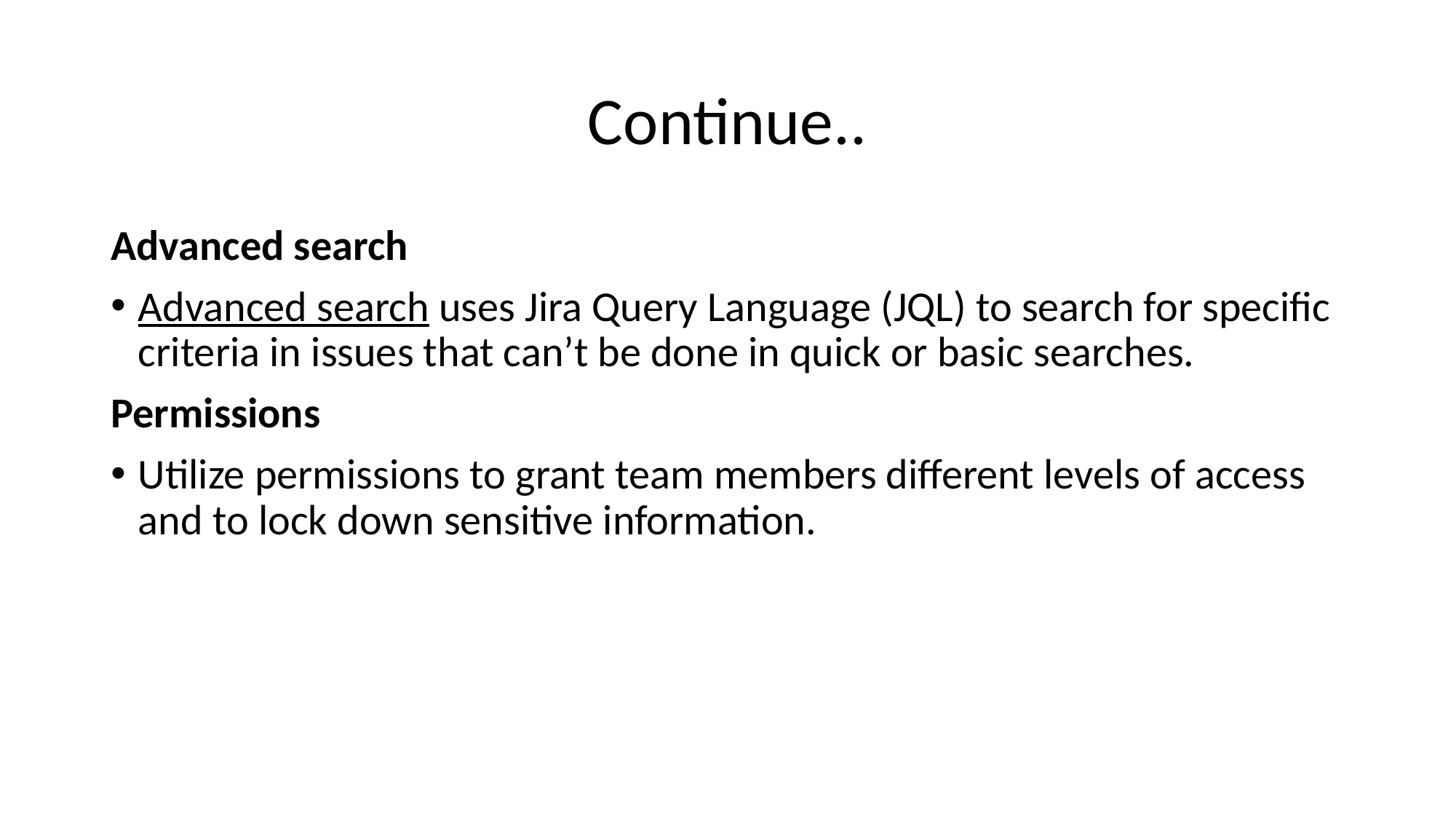

# Continue..
Advanced search
Advanced search uses Jira Query Language (JQL) to search for specific criteria in issues that can’t be done in quick or basic searches.
Permissions
Utilize permissions to grant team members different levels of access and to lock down sensitive information.